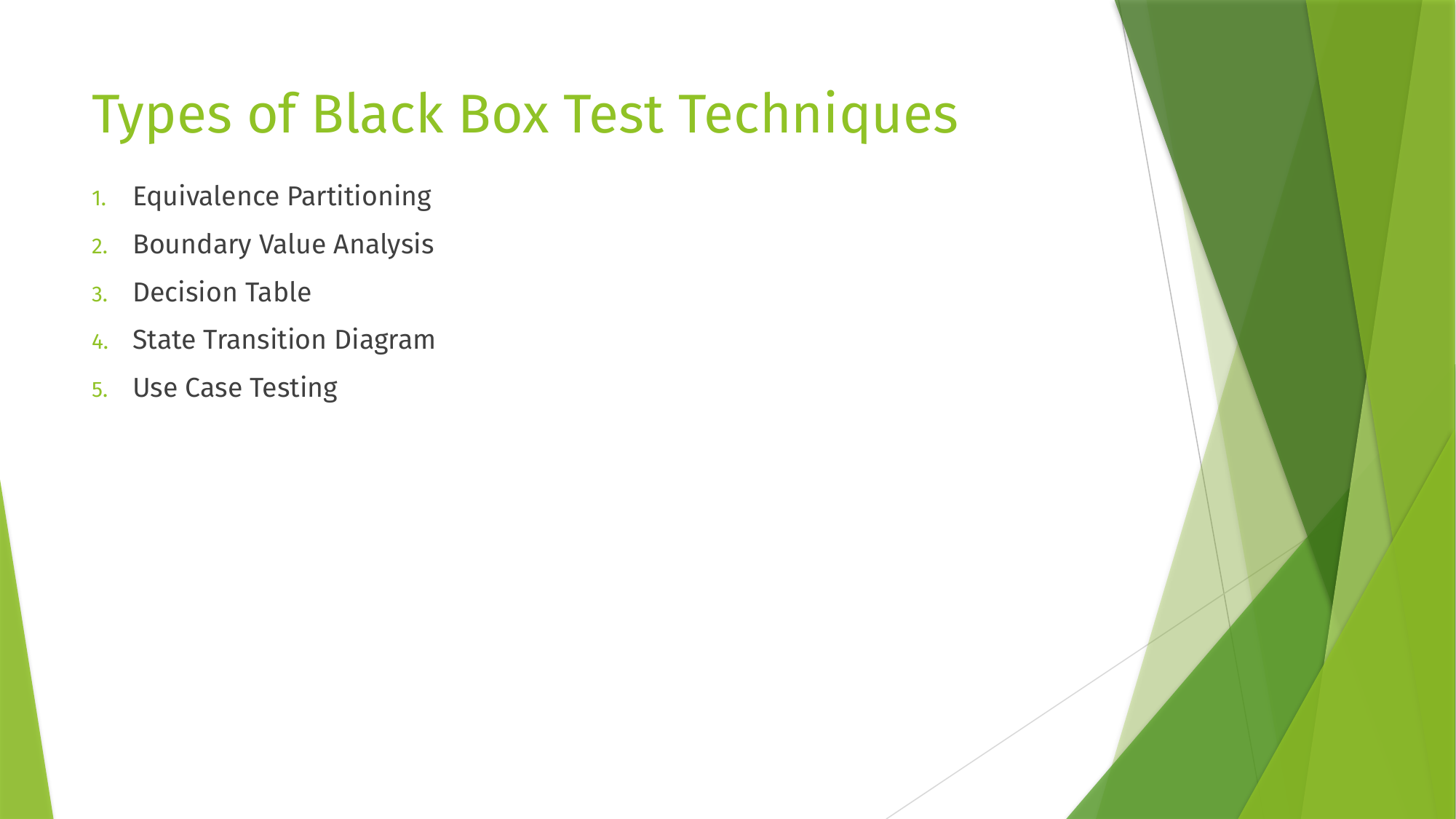

# Types of Black Box Test Techniques
Equivalence Partitioning
Boundary Value Analysis
Decision Table
State Transition Diagram
Use Case Testing